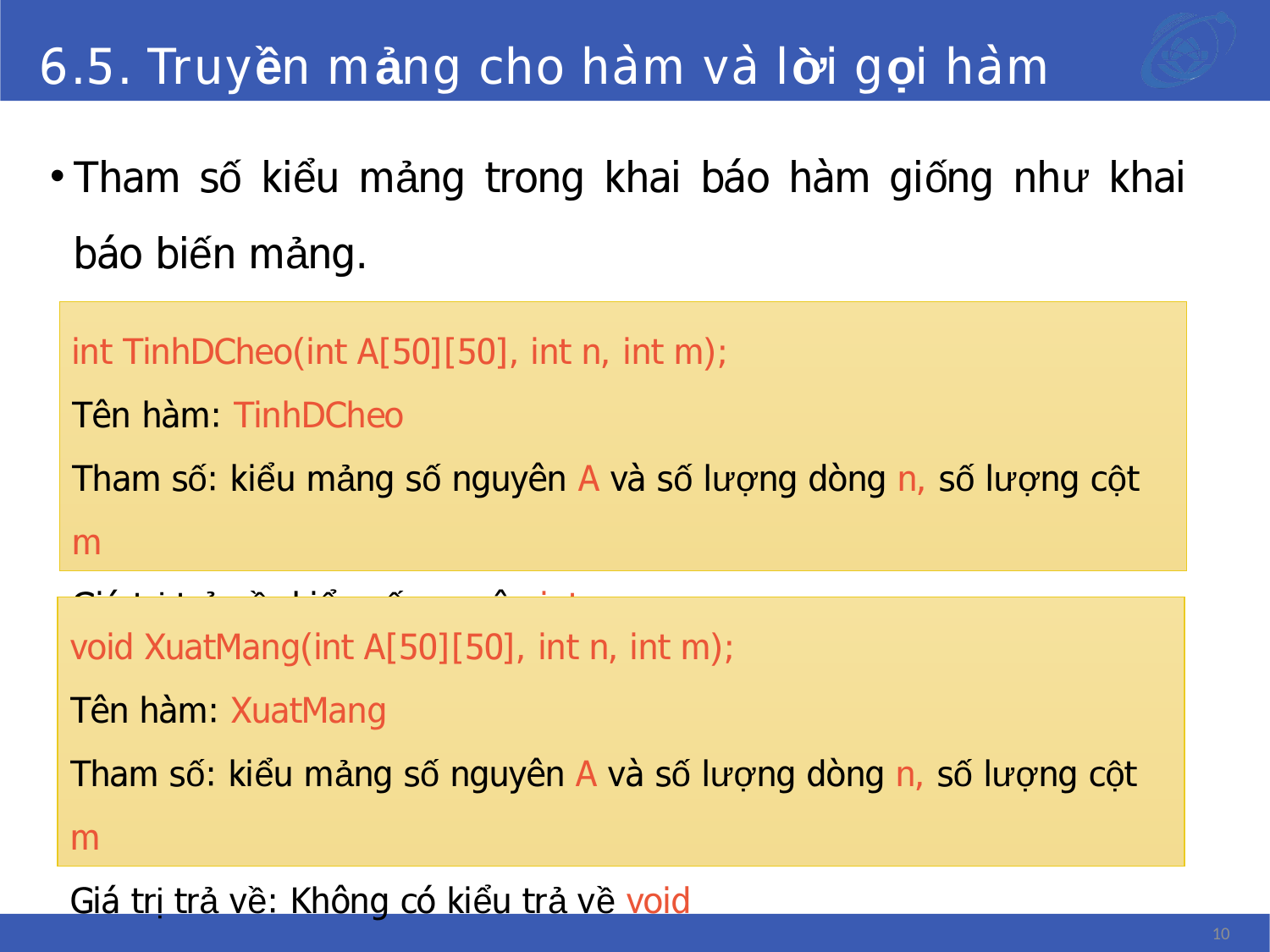

# 6.5. Truyền mảng cho hàm và lời gọi hàm
Tham số kiểu mảng trong khai báo hàm giống như khai báo biến mảng.

int TinhDCheo(int A[50][50], int n, int m);
Tên hàm: TinhDCheo
Tham số: kiểu mảng số nguyên A và số lượng dòng n, số lượng cột m
Giá trị trả về: kiểu số nguyên int
void XuatMang(int A[50][50], int n, int m);
Tên hàm: XuatMang
Tham số: kiểu mảng số nguyên A và số lượng dòng n, số lượng cột m
Giá trị trả về: Không có kiểu trả về void
10